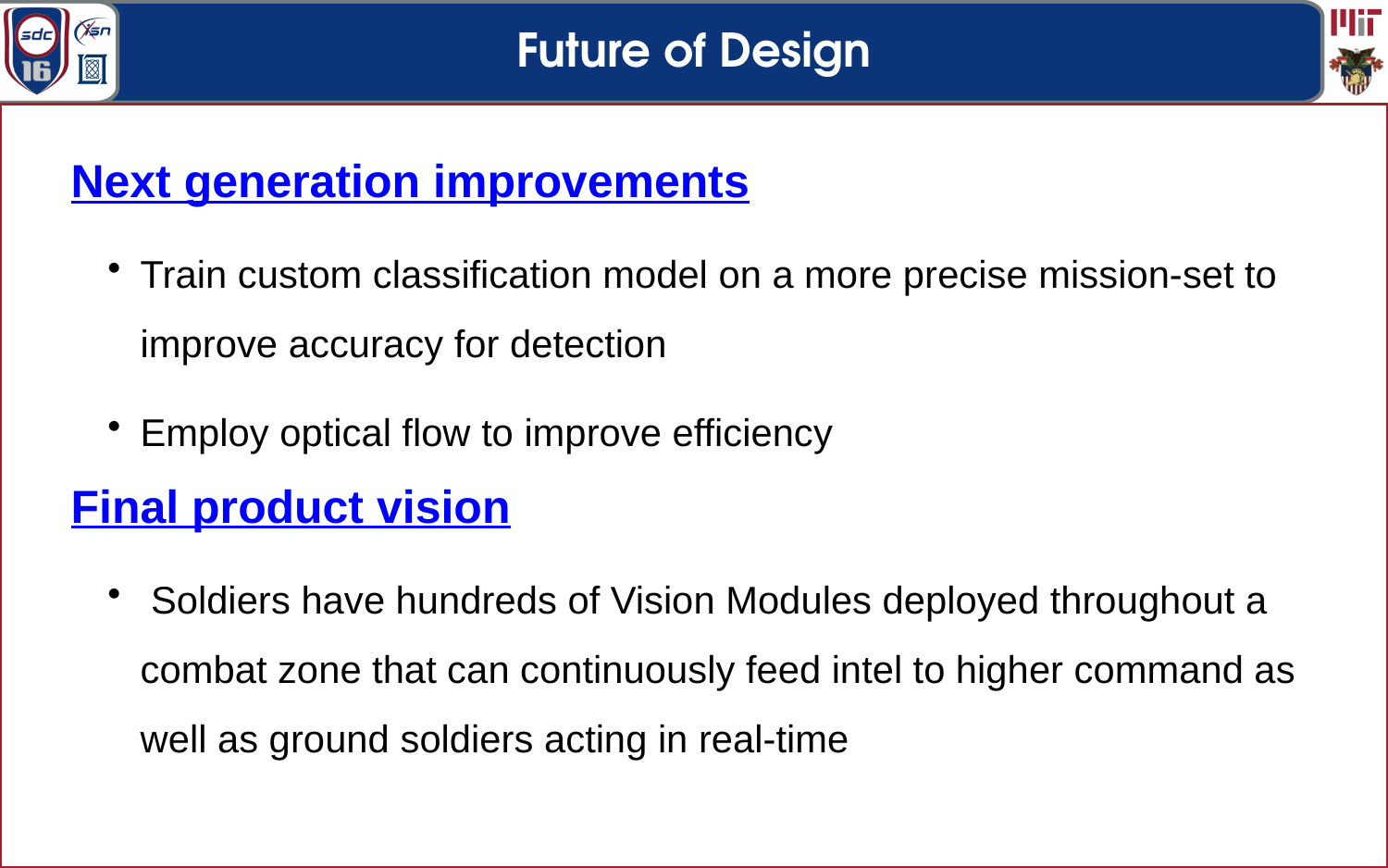

# Future of Design
Next generation improvements
Train custom classification model on a more precise mission-set to improve accuracy for detection
Employ optical flow to improve efficiency
Final product vision
 Soldiers have hundreds of Vision Modules deployed throughout a combat zone that can continuously feed intel to higher command as well as ground soldiers acting in real-time